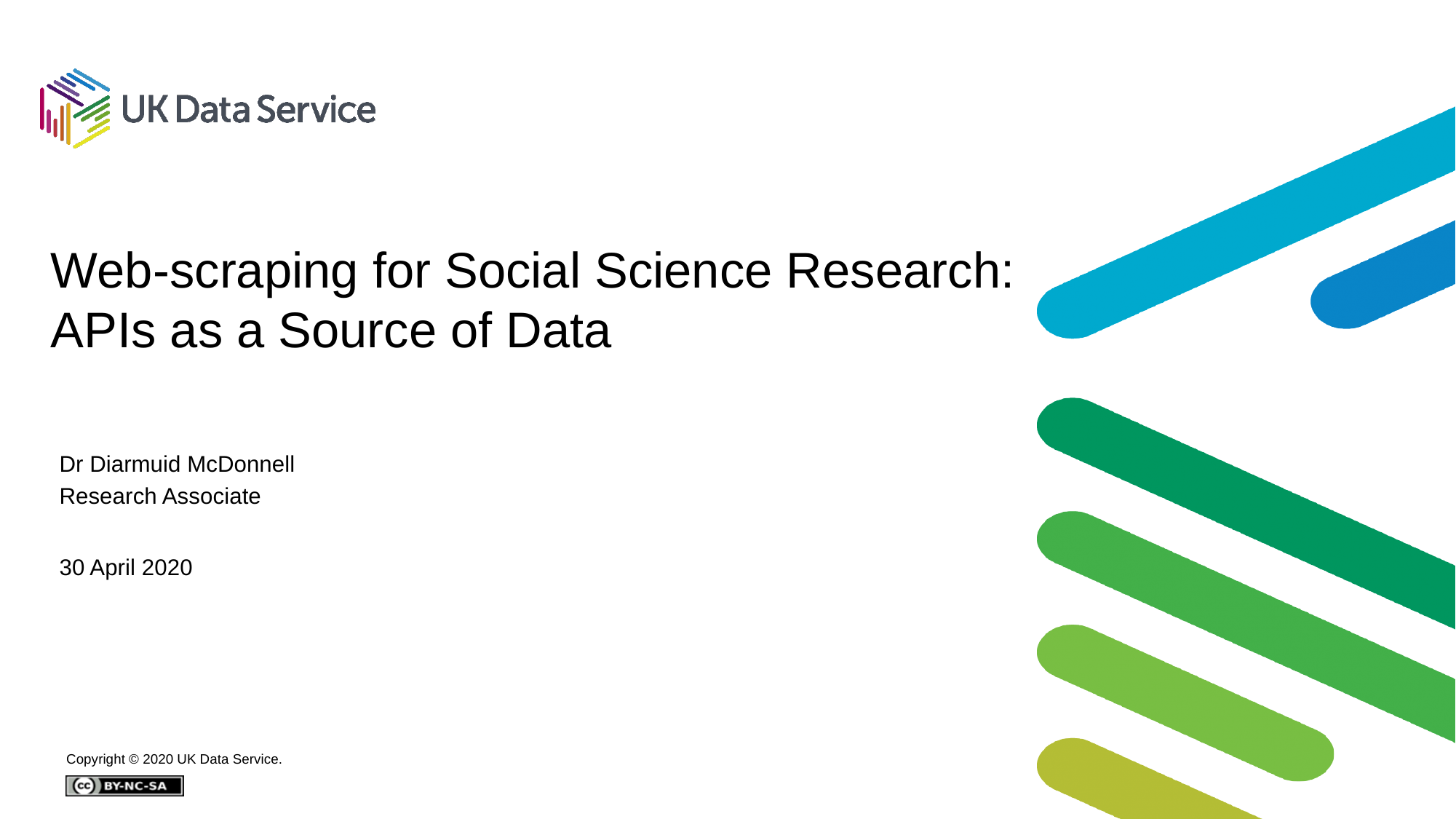

# Web-scraping for Social Science Research: APIs as a Source of Data
Dr Diarmuid McDonnell
Research Associate
30 April 2020